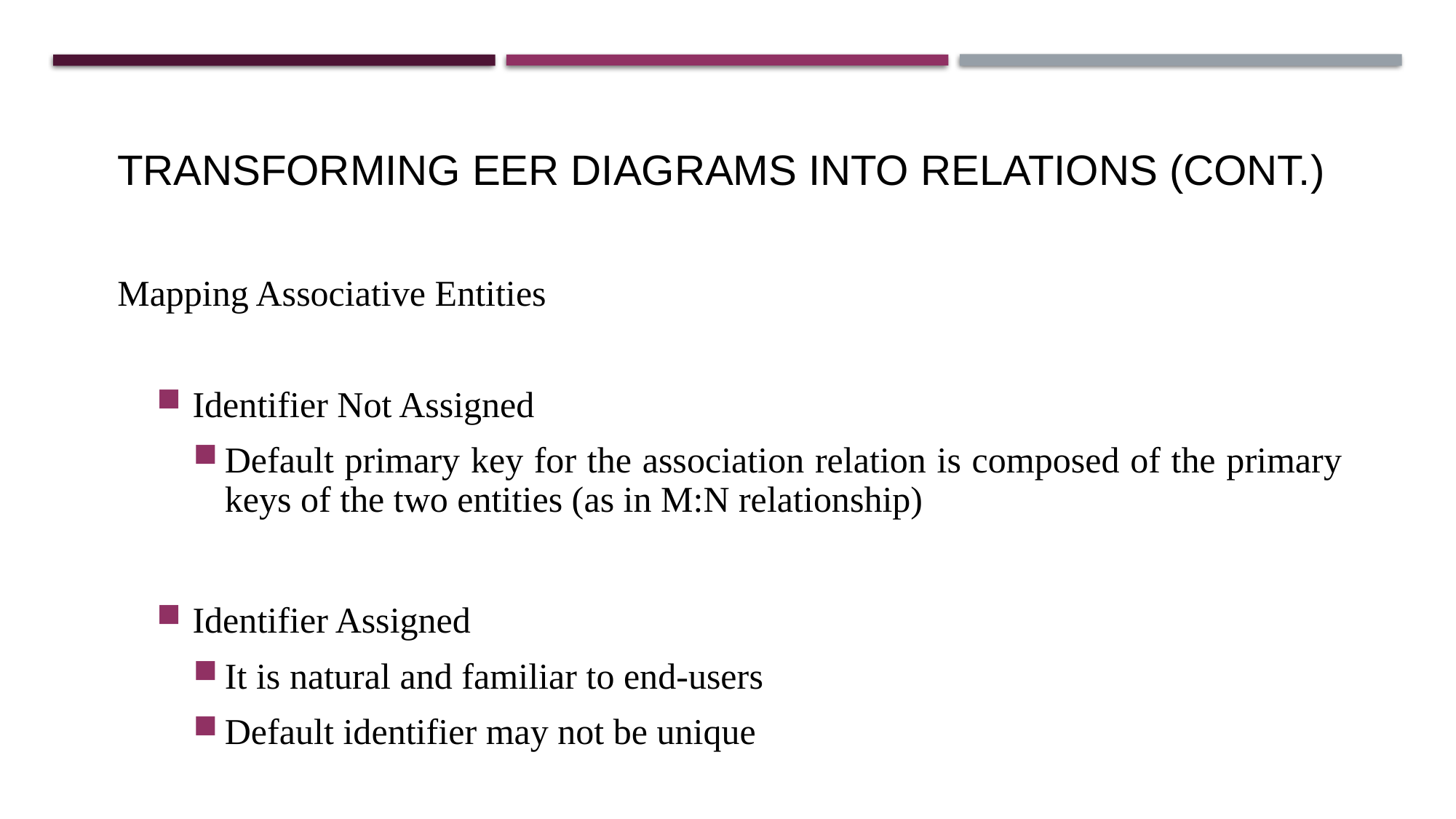

Transforming EER Diagrams into Relations (cont.)
Mapping Associative Entities

Identifier Not Assigned
Default primary key for the association relation is composed of the primary keys of the two entities (as in M:N relationship)

Identifier Assigned
It is natural and familiar to end-users
Default identifier may not be unique